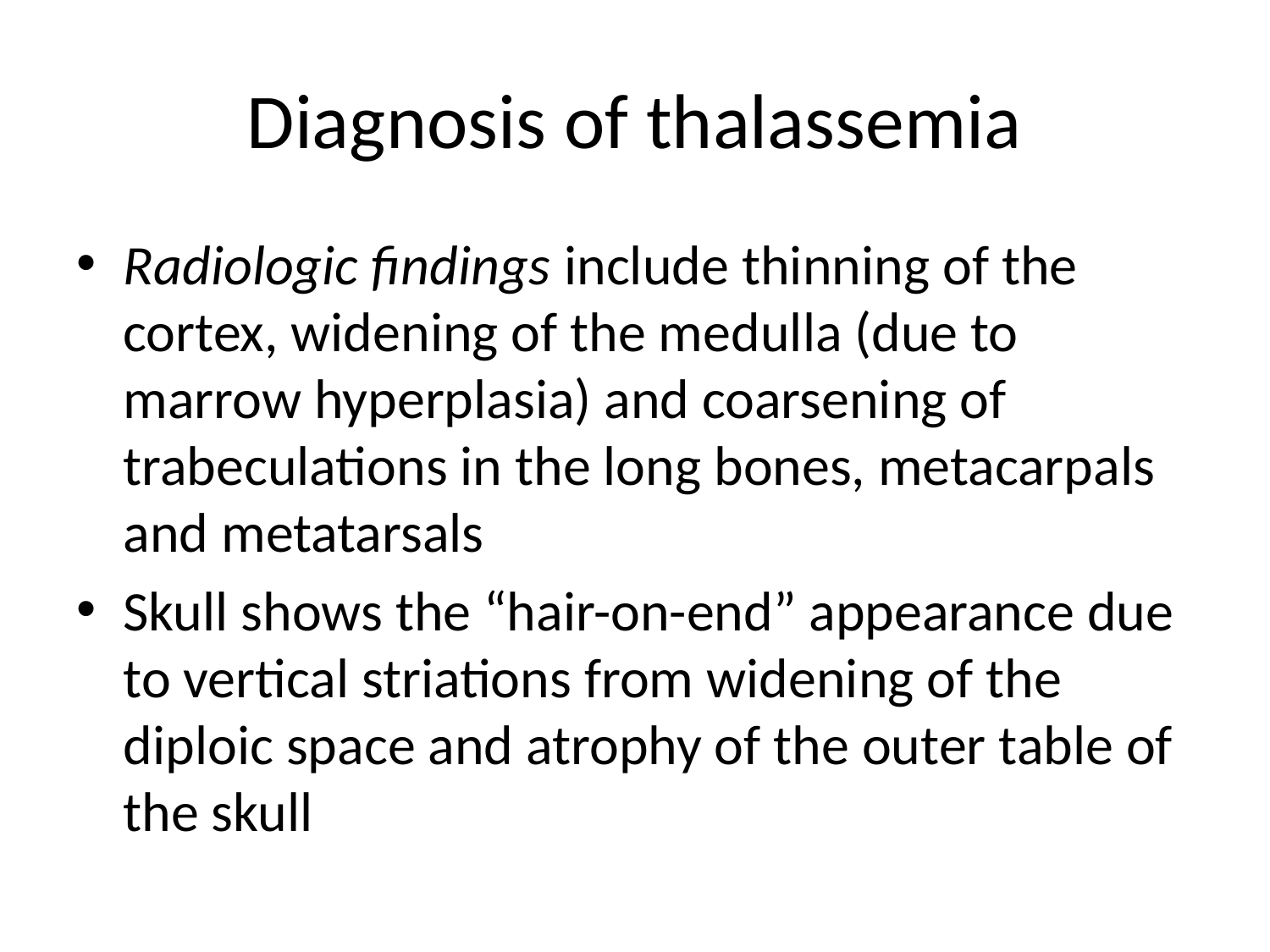

# Diagnosis of thalassemia
Radiologic findings include thinning of the cortex, widening of the medulla (due to marrow hyperplasia) and coarsening of trabeculations in the long bones, metacarpals and metatarsals
Skull shows the “hair-on-end” appearance due to vertical striations from widening of the diploic space and atrophy of the outer table of the skull